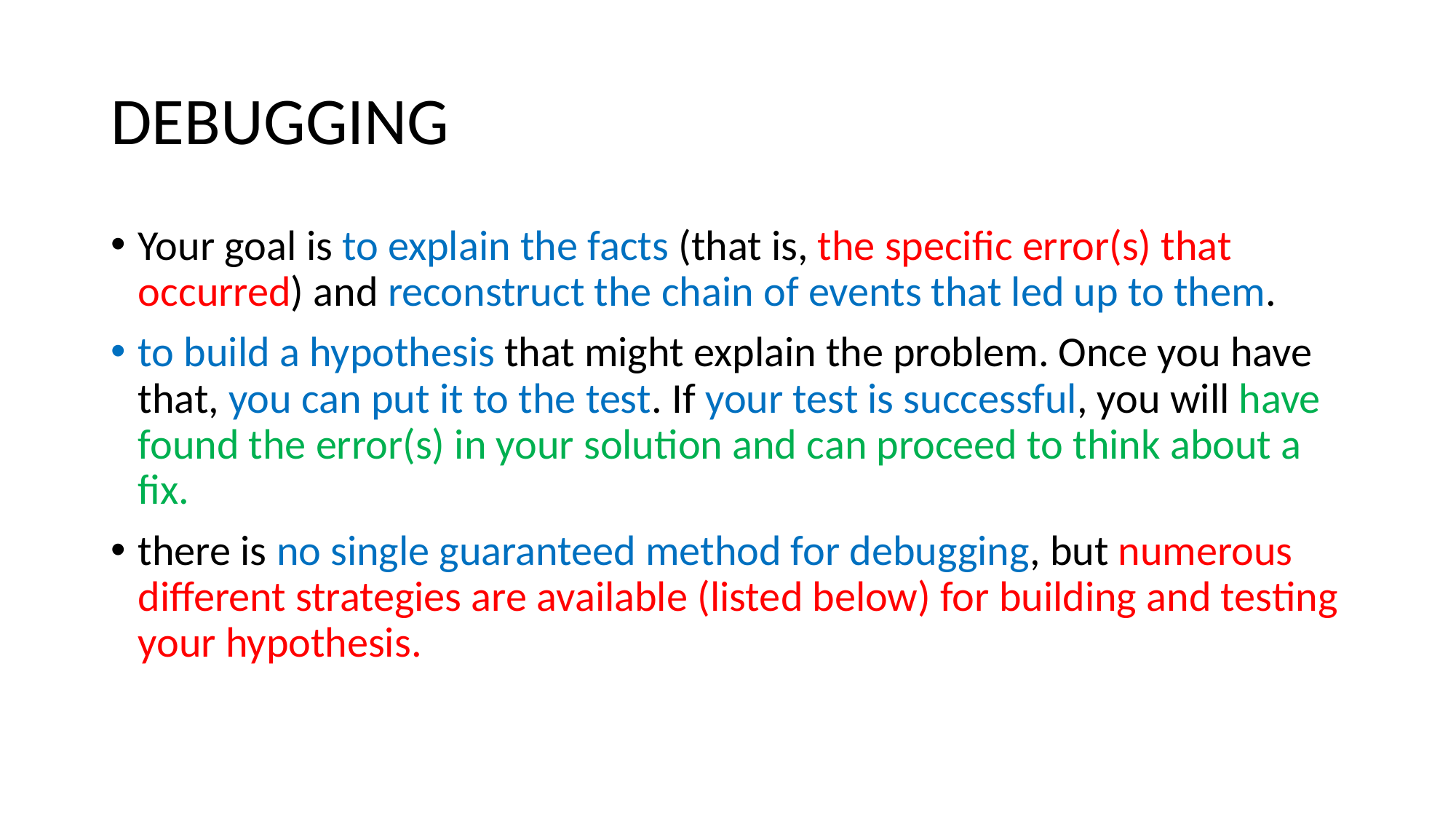

# DEBUGGING
Your goal is to explain the facts (that is, the specific error(s) that occurred) and reconstruct the chain of events that led up to them.
to build a hypothesis that might explain the problem. Once you have that, you can put it to the test. If your test is successful, you will have found the error(s) in your solution and can proceed to think about a fix.
there is no single guaranteed method for debugging, but numerous different strategies are available (listed below) for building and testing your hypothesis.